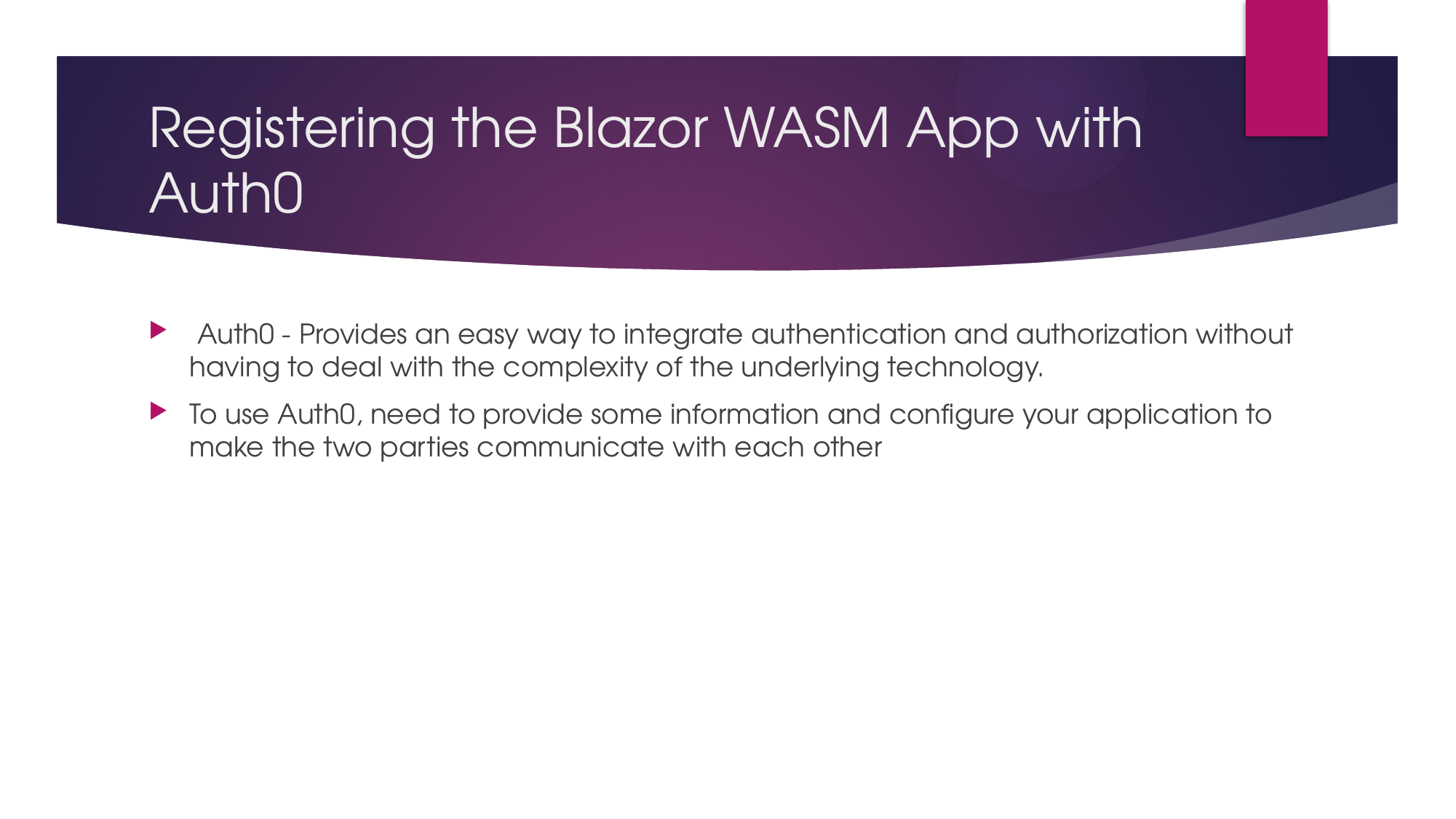

# Registering the Blazor WASM App with Auth0
 Auth0 - Provides an easy way to integrate authentication and authorization without having to deal with the complexity of the underlying technology.
To use Auth0, need to provide some information and configure your application to make the two parties communicate with each other